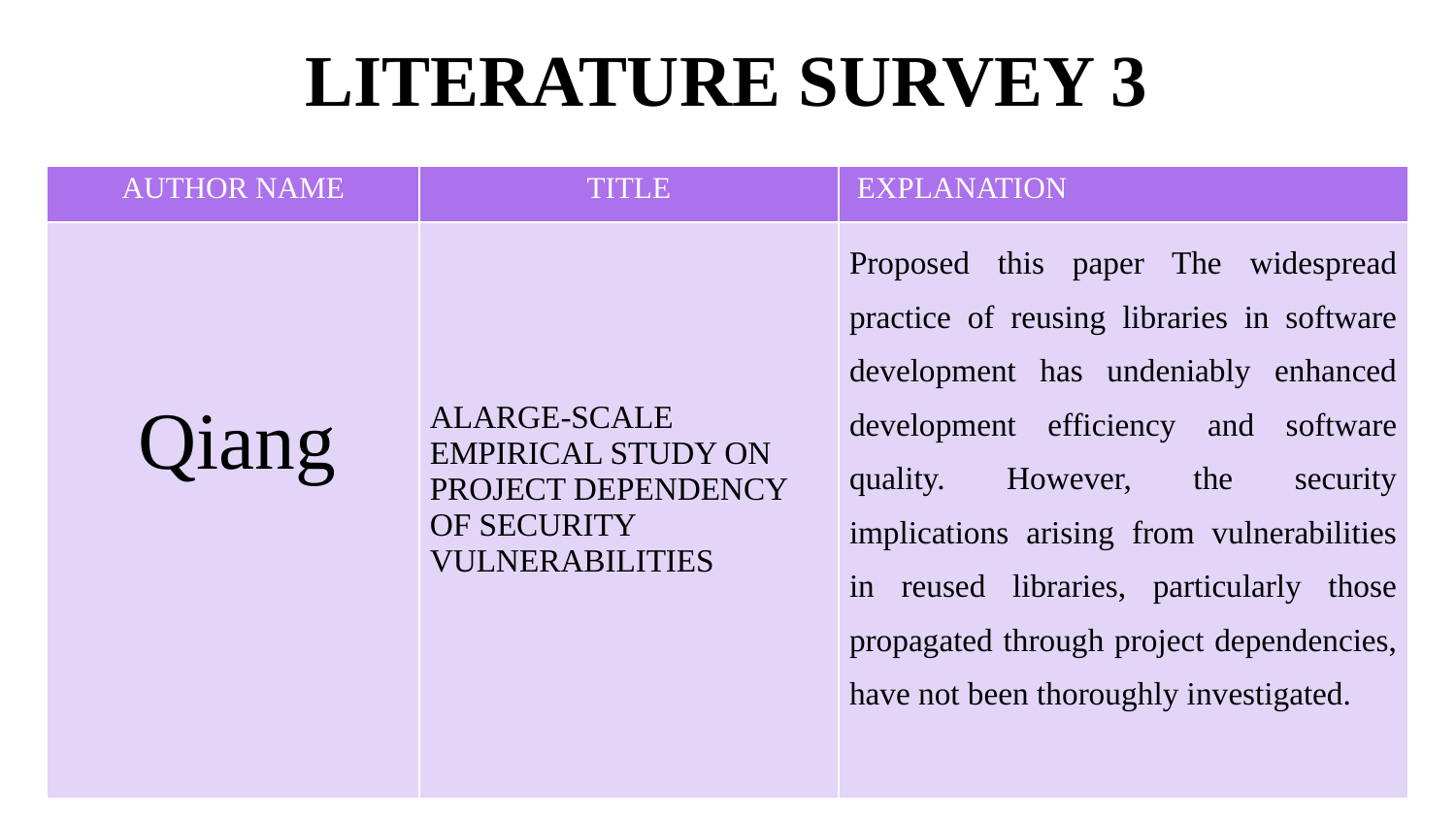

# LITERATURE SURVEY 3
| AUTHOR NAME | TITLE | EXPLANATION |
| --- | --- | --- |
| Qiang | ALARGE-SCALE EMPIRICAL STUDY ON PROJECT DEPENDENCY OF SECURITY VULNERABILITIES | Proposed this paper The widespread practice of reusing libraries in software development has undeniably enhanced development efficiency and software quality. However, the security implications arising from vulnerabilities in reused libraries, particularly those propagated through project dependencies, have not been thoroughly investigated. |